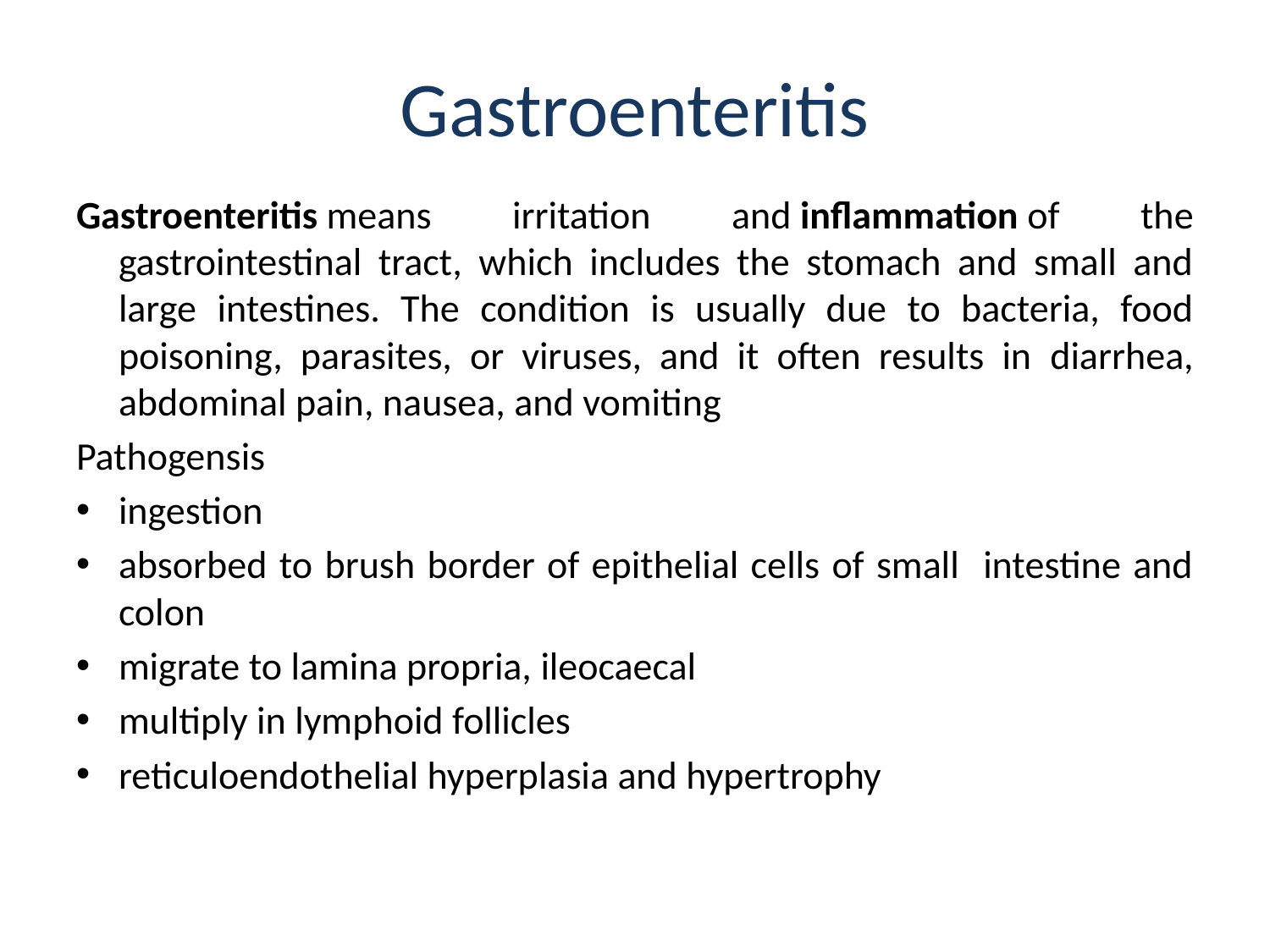

# Gastroenteritis
Gastroenteritis means irritation and inflammation of the gastrointestinal tract, which includes the stomach and small and large intestines. The condition is usually due to bacteria, food poisoning, parasites, or viruses, and it often results in diarrhea, abdominal pain, nausea, and vomiting
Pathogensis
ingestion
absorbed to brush border of epithelial cells of small  intestine and colon
migrate to lamina propria, ileocaecal
multiply in lymphoid follicles
reticuloendothelial hyperplasia and hypertrophy